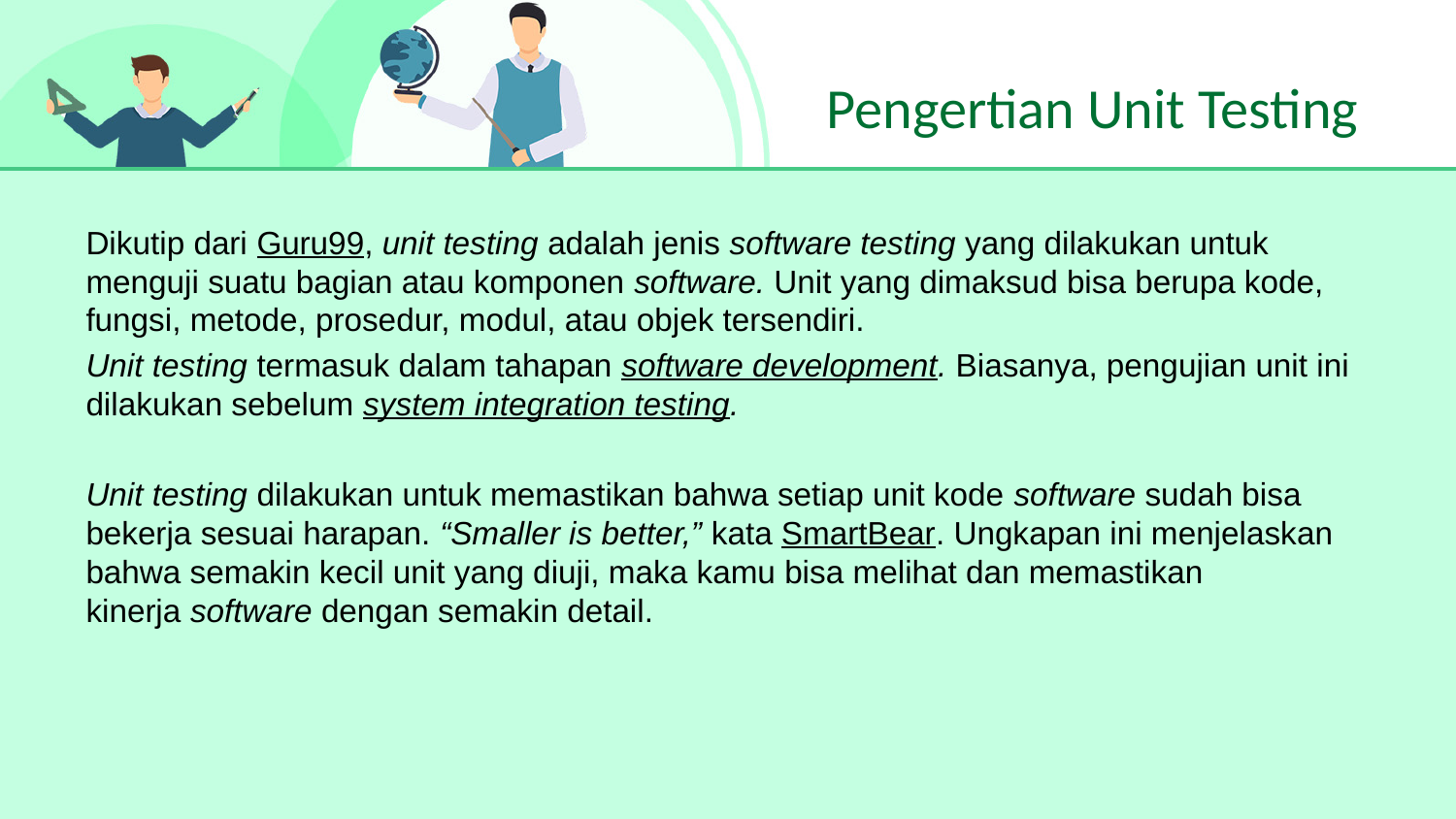

# Pengertian Unit Testing
Dikutip dari Guru99, unit testing adalah jenis software testing yang dilakukan untuk menguji suatu bagian atau komponen software. Unit yang dimaksud bisa berupa kode, fungsi, metode, prosedur, modul, atau objek tersendiri.
Unit testing termasuk dalam tahapan software development. Biasanya, pengujian unit ini dilakukan sebelum system integration testing.

Unit testing dilakukan untuk memastikan bahwa setiap unit kode software sudah bisa bekerja sesuai harapan. “Smaller is better,” kata SmartBear. Ungkapan ini menjelaskan bahwa semakin kecil unit yang diuji, maka kamu bisa melihat dan memastikan kinerja software dengan semakin detail.